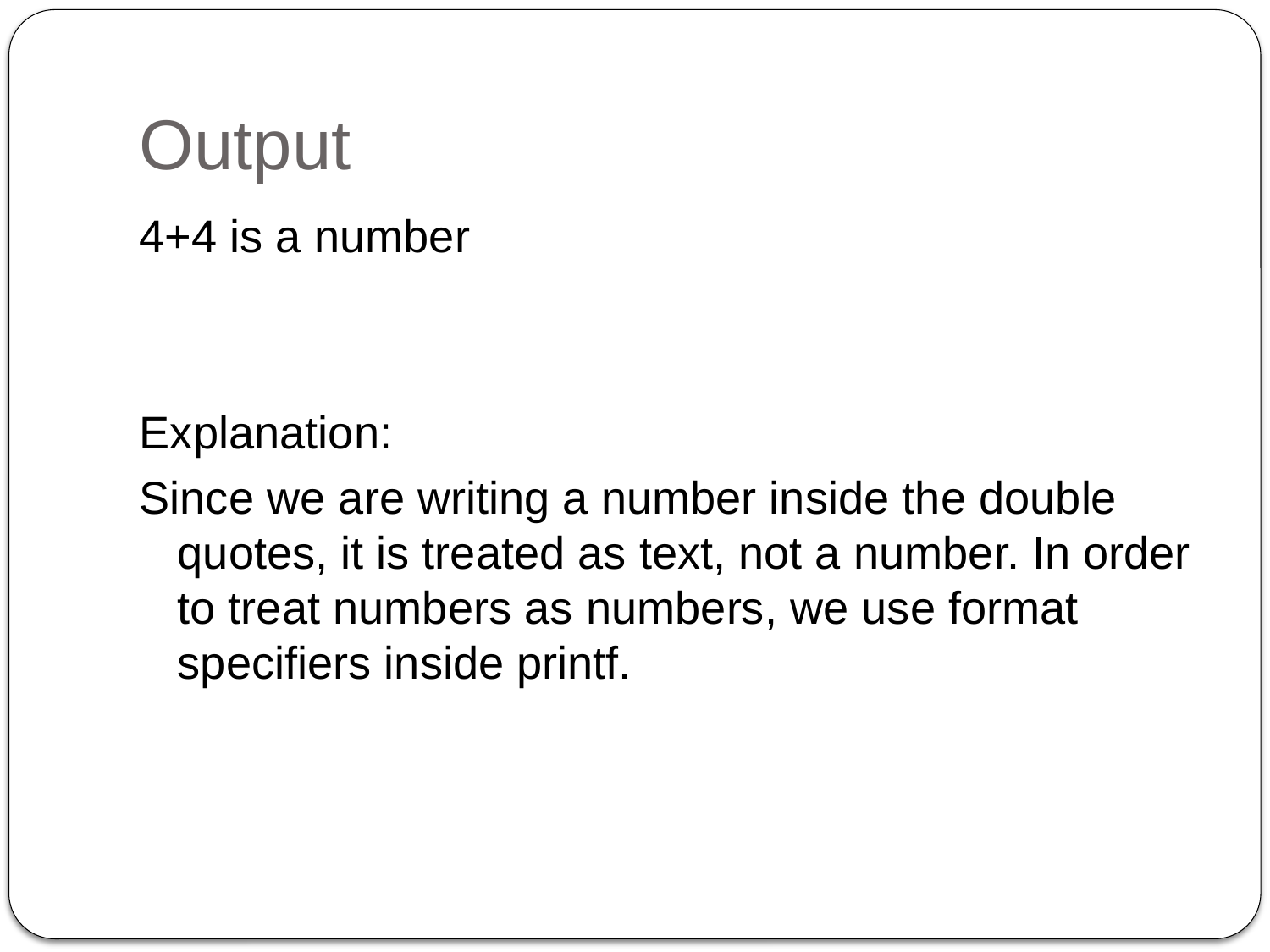

# Output
4+4 is a number

Explanation:
Since we are writing a number inside the double quotes, it is treated as text, not a number. In order to treat numbers as numbers, we use format specifiers inside printf.